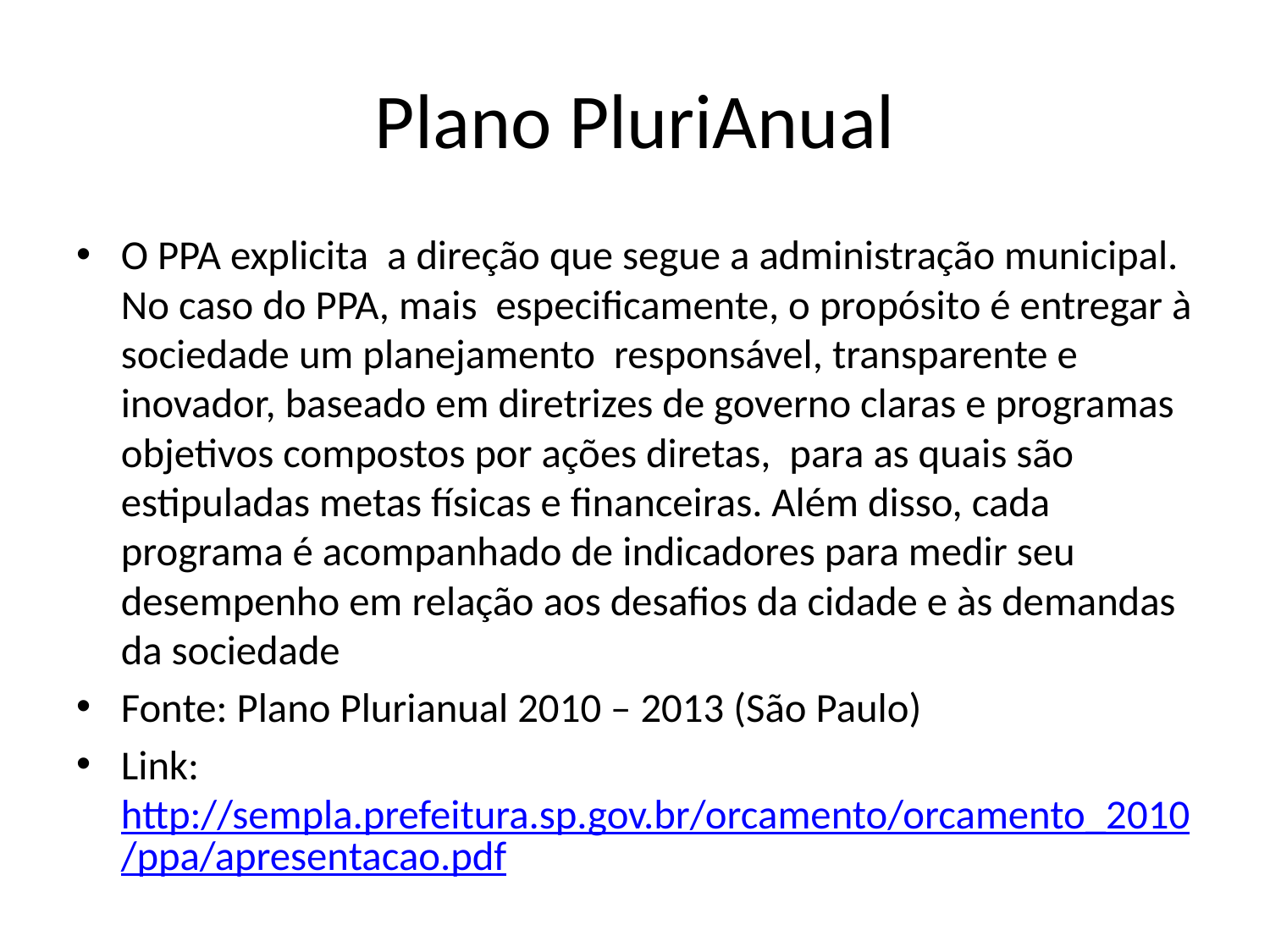

# Plano PluriAnual
O PPA explicita  a direção que segue a administração municipal. No caso do PPA, mais  especificamente, o propósito é entregar à sociedade um planejamento  responsável, transparente e inovador, baseado em diretrizes de governo claras e programas objetivos compostos por ações diretas,  para as quais são estipuladas metas físicas e financeiras. Além disso, cada programa é acompanhado de indicadores para medir seu desempenho em relação aos desafios da cidade e às demandas da sociedade
Fonte: Plano Plurianual 2010 – 2013 (São Paulo)
Link: http://sempla.prefeitura.sp.gov.br/orcamento/orcamento_2010/ppa/apresentacao.pdf